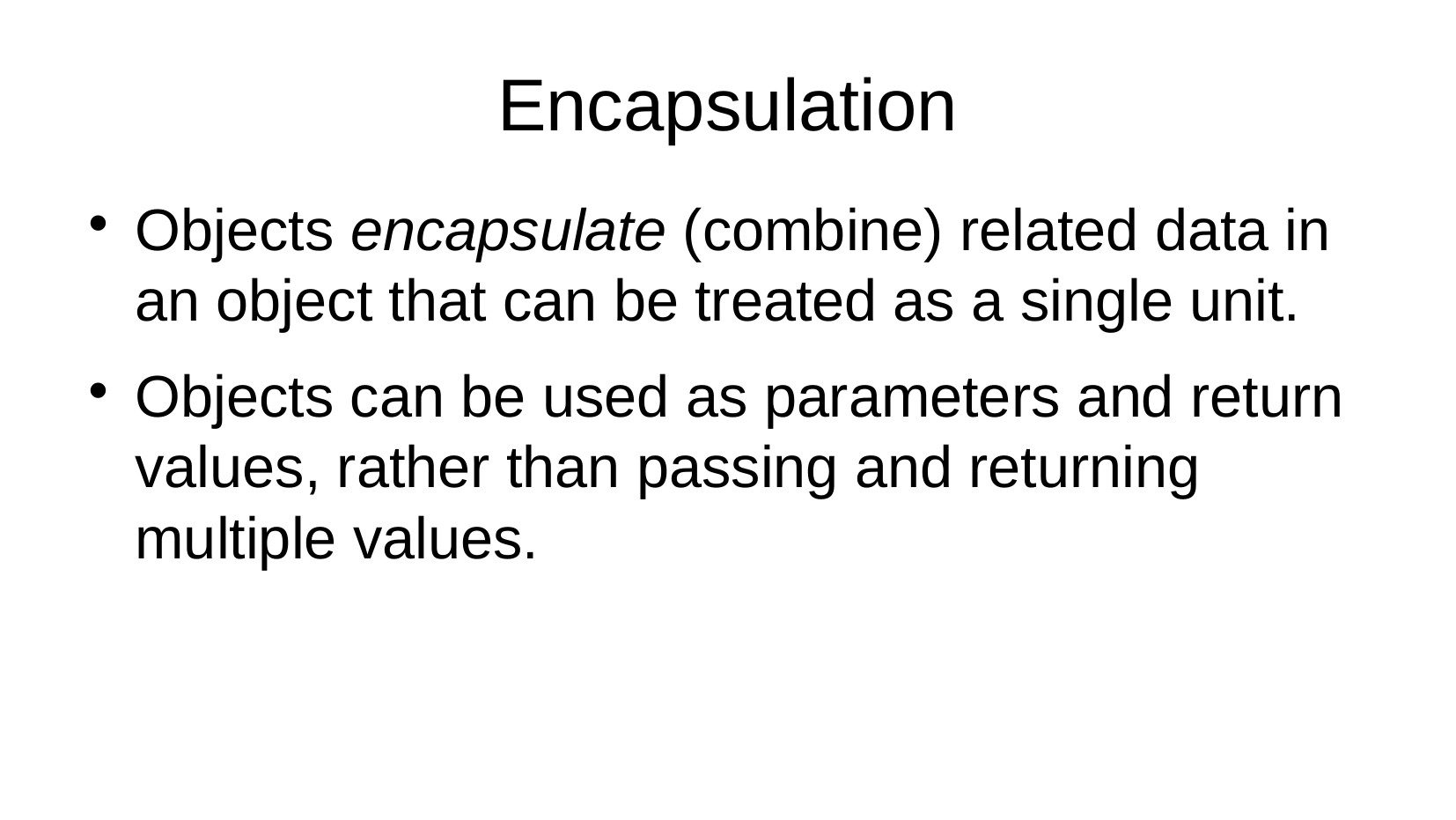

Encapsulation
Objects encapsulate (combine) related data in an object that can be treated as a single unit.
Objects can be used as parameters and return values, rather than passing and returning multiple values.